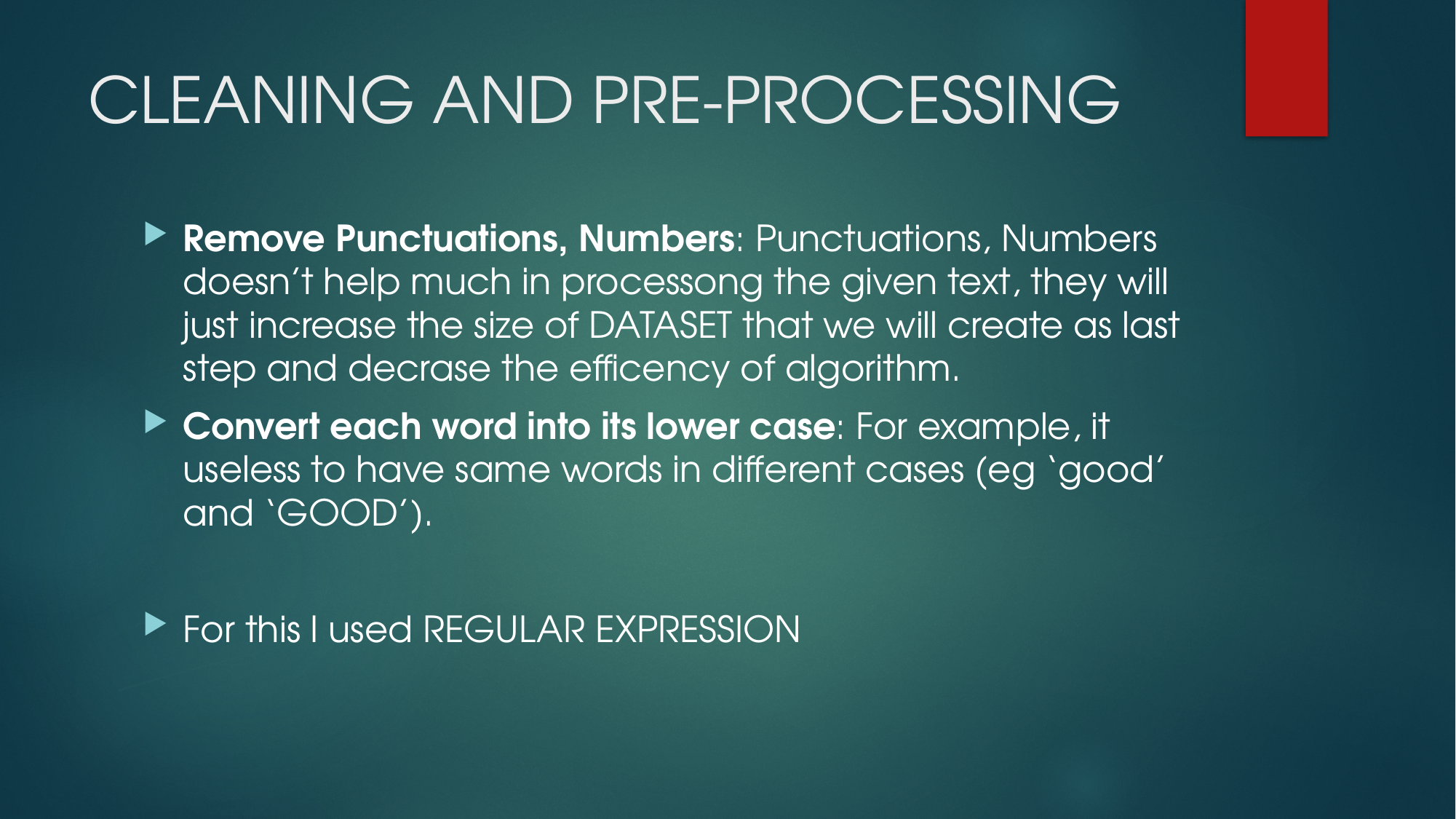

# CLEANING AND PRE-PROCESSING

Remove Punctuations, Numbers: Punctuations, Numbers doesn’t help much in processong the given text, they will just increase the size of DATASET that we will create as last step and decrase the efficency of algorithm.
Convert each word into its lower case: For example, it useless to have same words in different cases (eg ‘good’ and ‘GOOD’).

For this I used REGULAR EXPRESSION